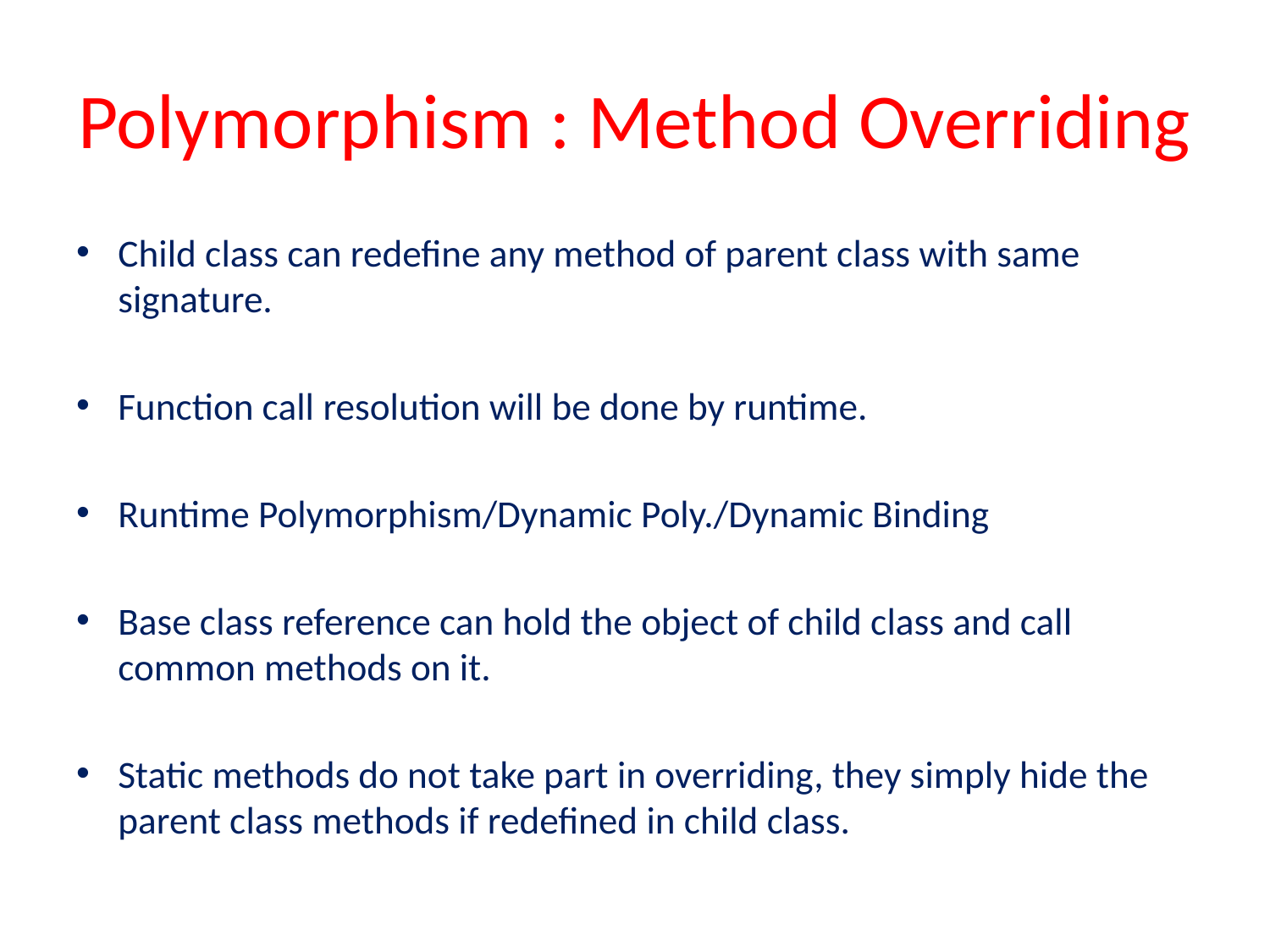

# Polymorphism : Method Overriding
Child class can redefine any method of parent class with same signature.

Function call resolution will be done by runtime.

Runtime Polymorphism/Dynamic Poly./Dynamic Binding

Base class reference can hold the object of child class and call common methods on it.

Static methods do not take part in overriding, they simply hide the parent class methods if redefined in child class.